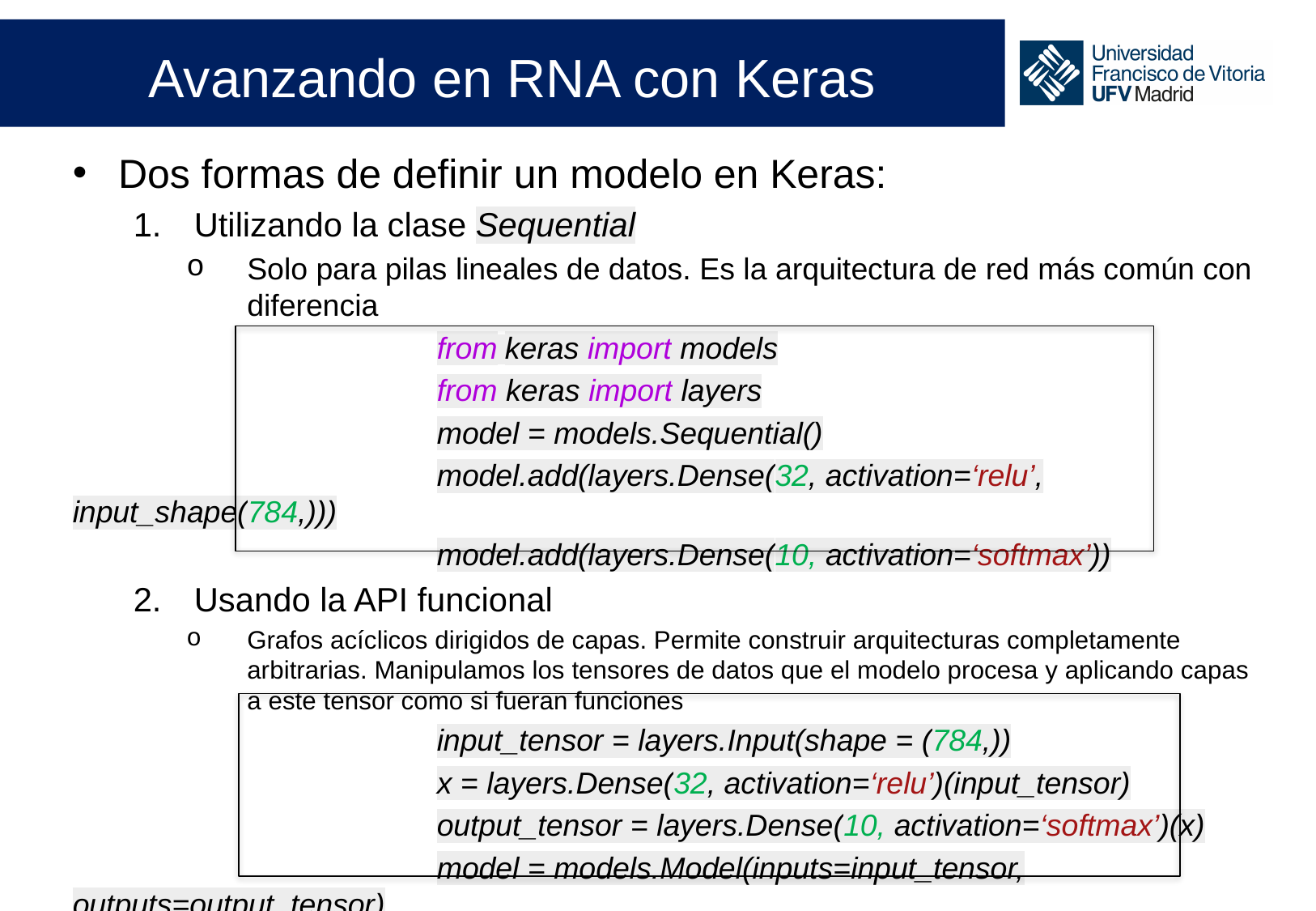

# Avanzando en RNA con Keras
Dos formas de definir un modelo en Keras:
Utilizando la clase Sequential
Solo para pilas lineales de datos. Es la arquitectura de red más común con diferencia
			from keras import models
			from keras import layers
			model = models.Sequential()
			model.add(layers.Dense(32, activation=‘relu’, input_shape(784,)))
			model.add(layers.Dense(10, activation=‘softmax’))
Usando la API funcional
Grafos acíclicos dirigidos de capas. Permite construir arquitecturas completamente arbitrarias. Manipulamos los tensores de datos que el modelo procesa y aplicando capas a este tensor como si fueran funciones
			input_tensor = layers.Input(shape = (784,))
			x = layers.Dense(32, activation=‘relu’)(input_tensor)
			output_tensor = layers.Dense(10, activation=‘softmax’)(x)
			model = models.Model(inputs=input_tensor, outputs=output_tensor)